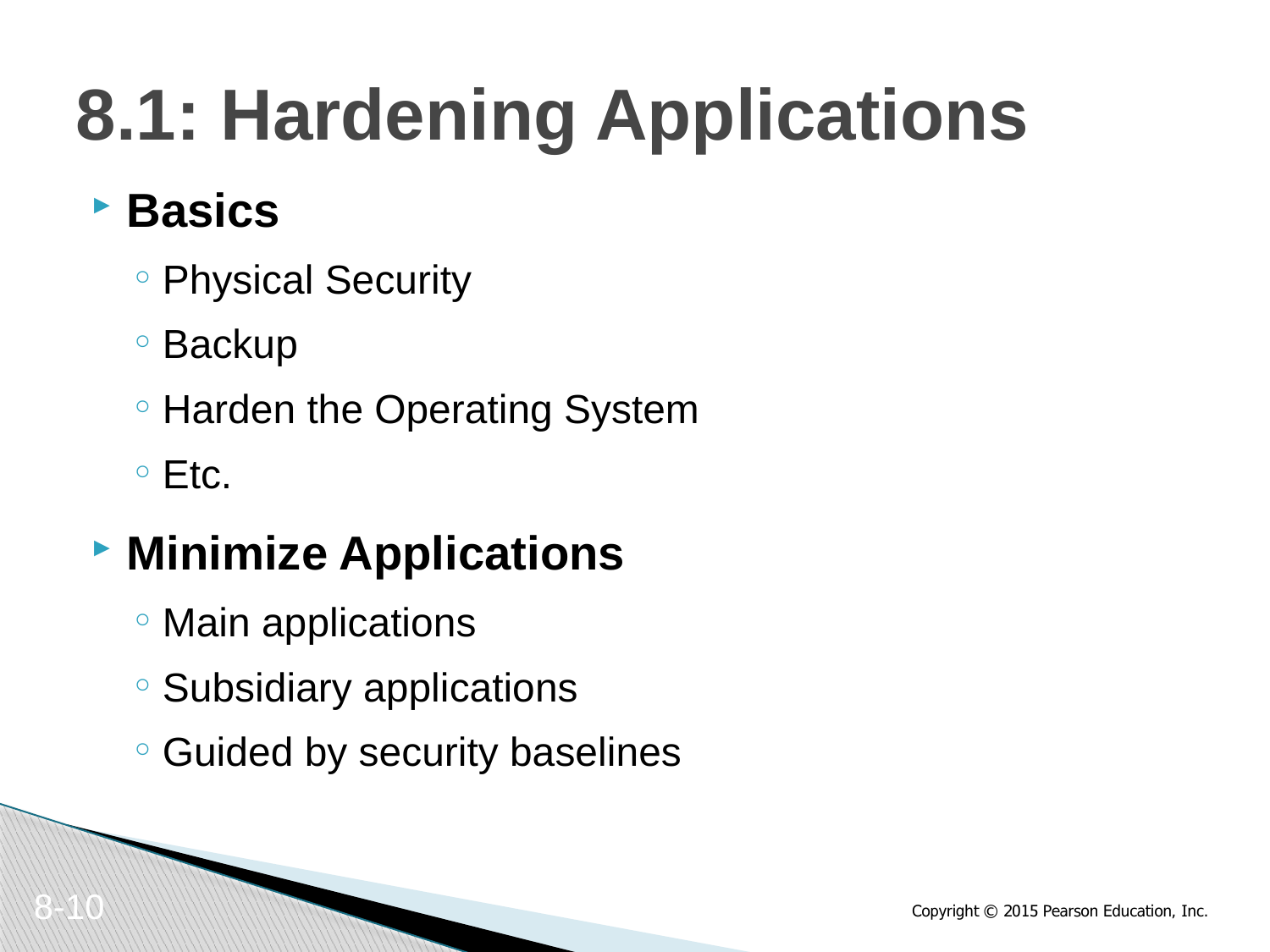

# 8.1: Hardening Applications
Basics
Physical Security
Backup
Harden the Operating System
Etc.
Minimize Applications
Main applications
Subsidiary applications
Guided by security baselines

8-10